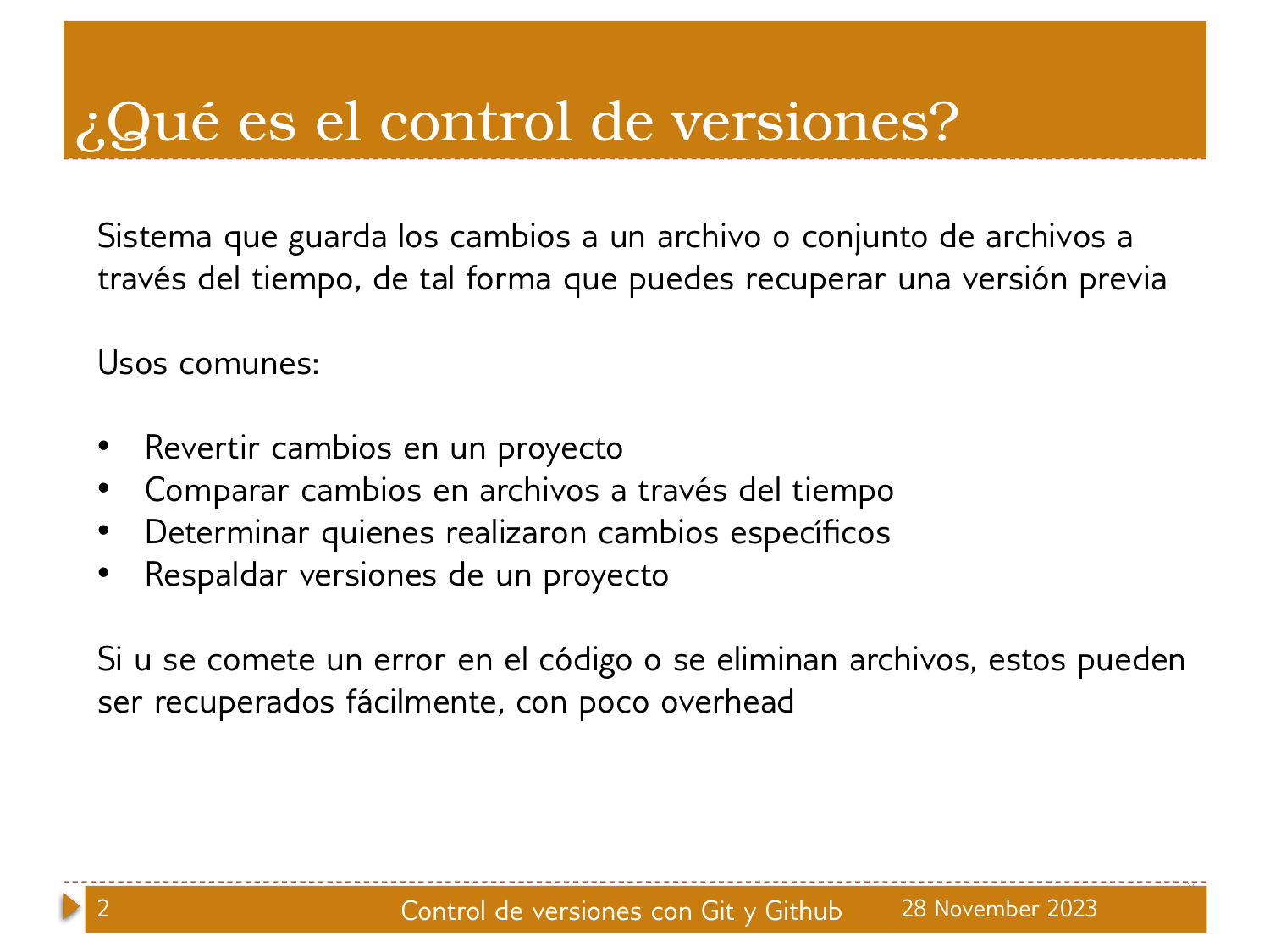

# ¿Qué es el control de versiones?
Sistema que guarda los cambios a un archivo o conjunto de archivos a través del tiempo, de tal forma que puedes recuperar una versión previa

Usos comunes:

Revertir cambios en un proyecto
Comparar cambios en archivos a través del tiempo
Determinar quienes realizaron cambios específicos
Respaldar versiones de un proyecto

Si u se comete un error en el código o se eliminan archivos, estos pueden ser recuperados fácilmente, con poco overhead

2
Control de versiones con Git y Github

28 November 2023